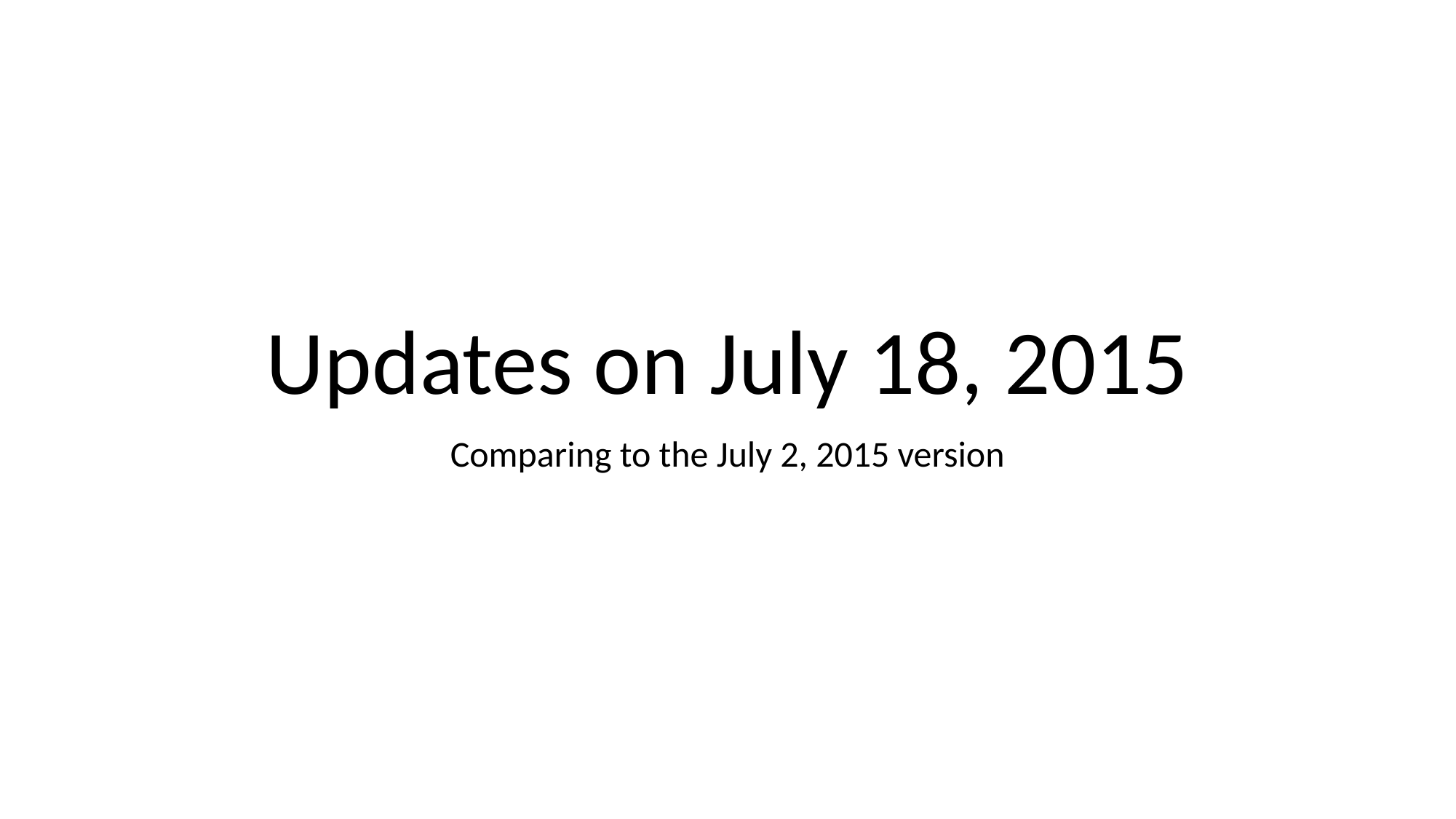

# Updates on July 18, 2015
Comparing to the July 2, 2015 version